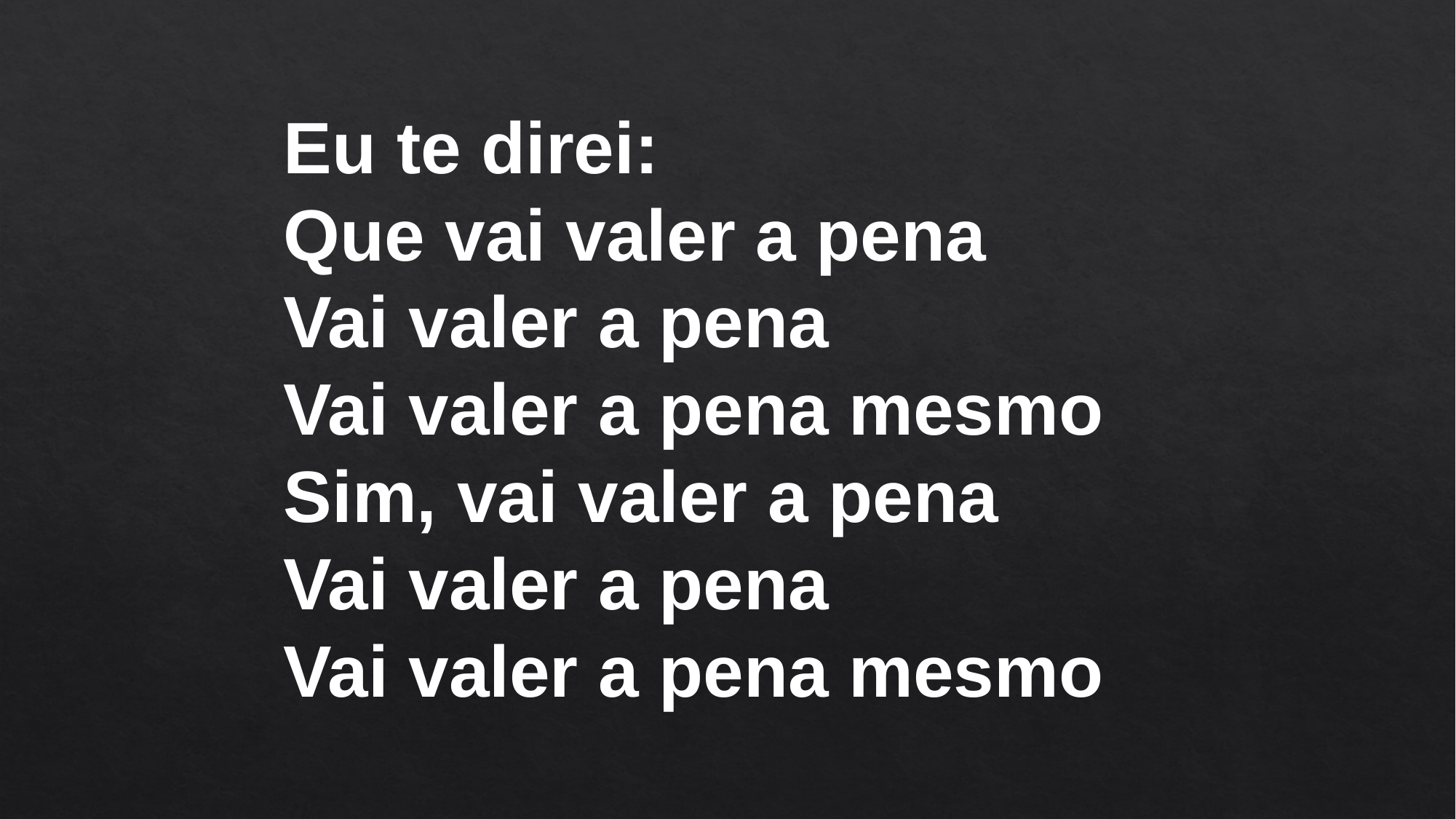

Eu te direi:
Que vai valer a pena
Vai valer a pena
Vai valer a pena mesmo
Sim, vai valer a pena
Vai valer a pena
Vai valer a pena mesmo